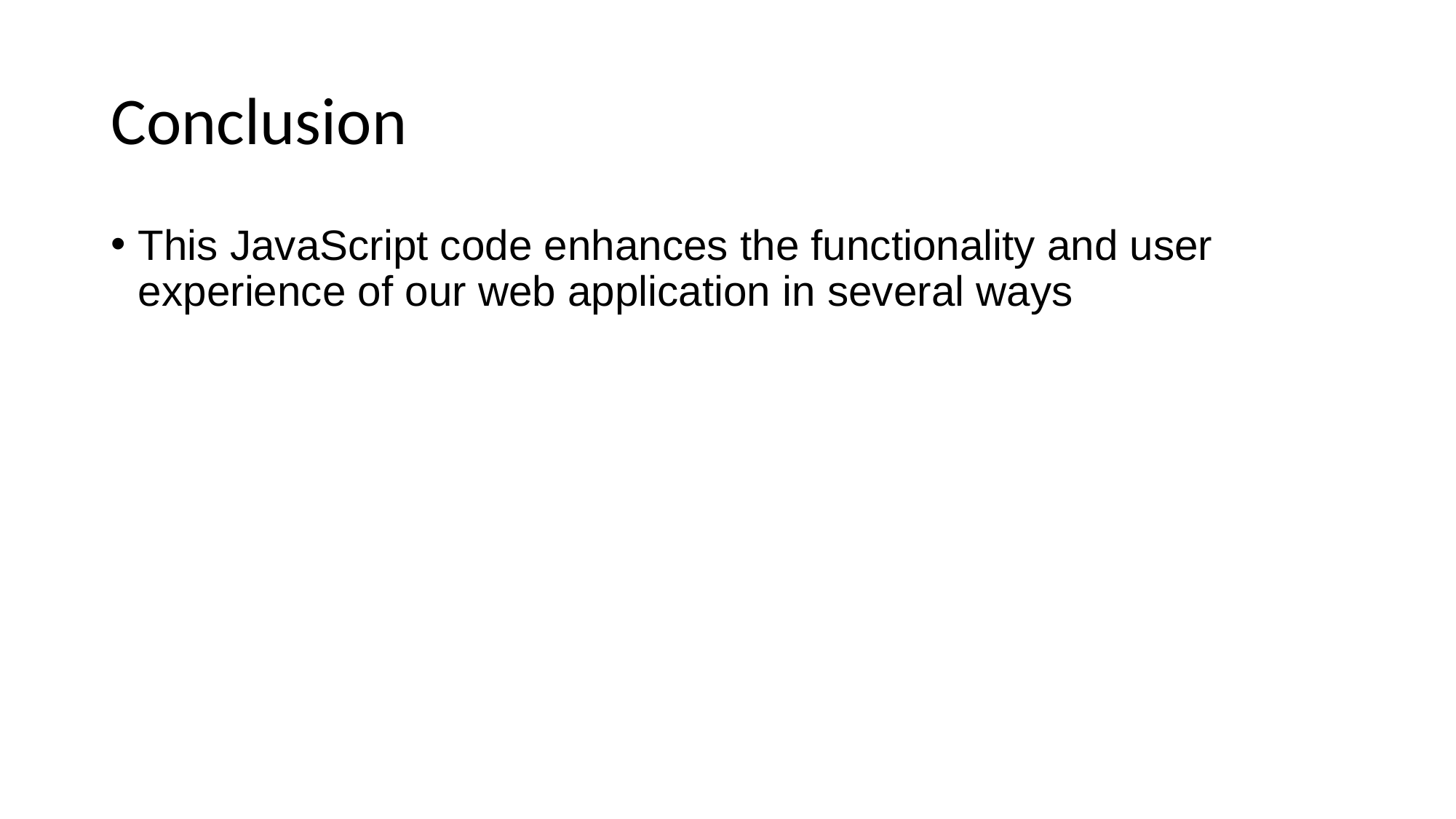

# Conclusion
This JavaScript code enhances the functionality and user experience of our web application in several ways